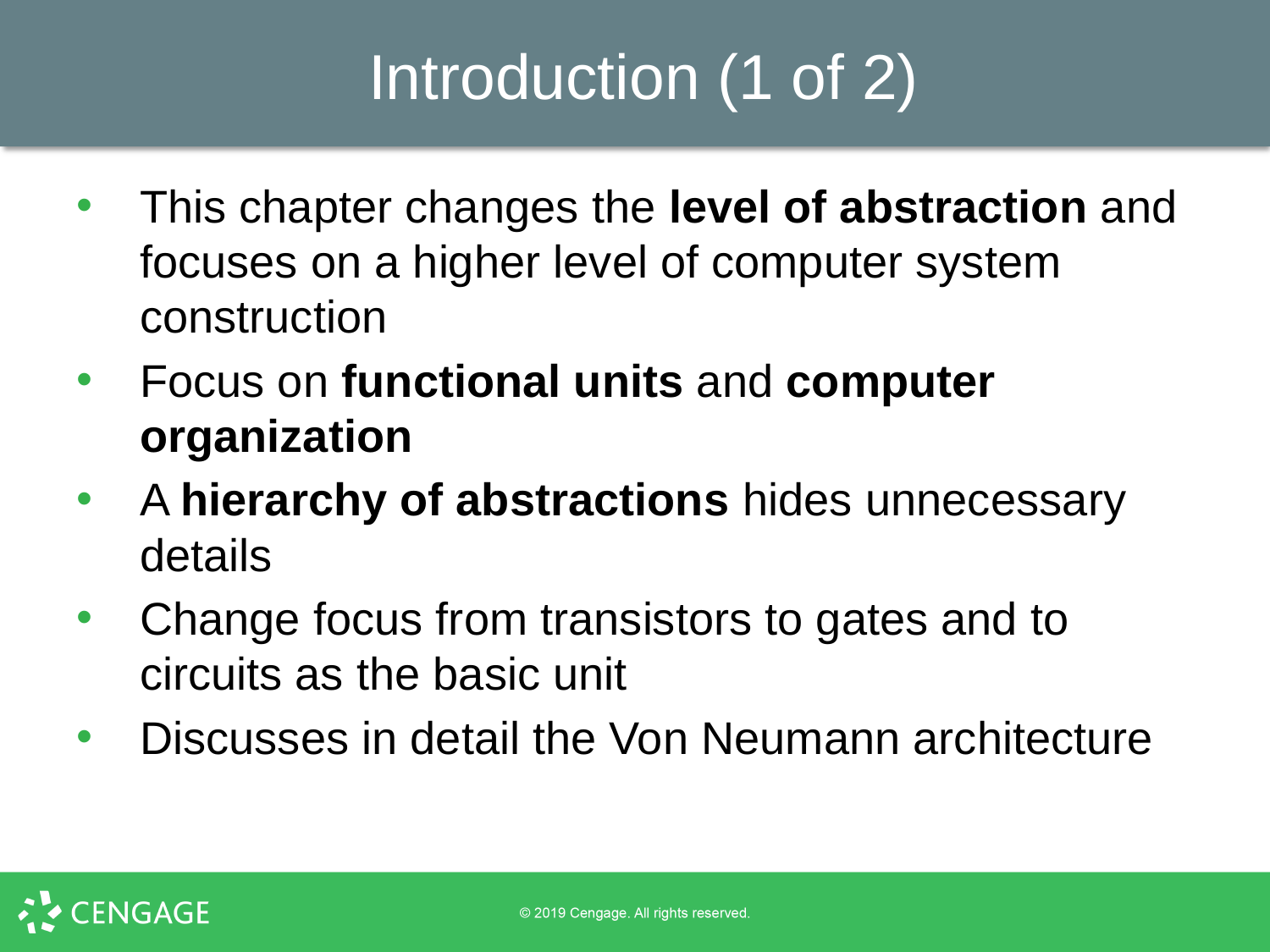

# Introduction (1 of 2)
This chapter changes the level of abstraction and focuses on a higher level of computer system construction
Focus on functional units and computer organization
A hierarchy of abstractions hides unnecessary details
Change focus from transistors to gates and to circuits as the basic unit
Discusses in detail the Von Neumann architecture